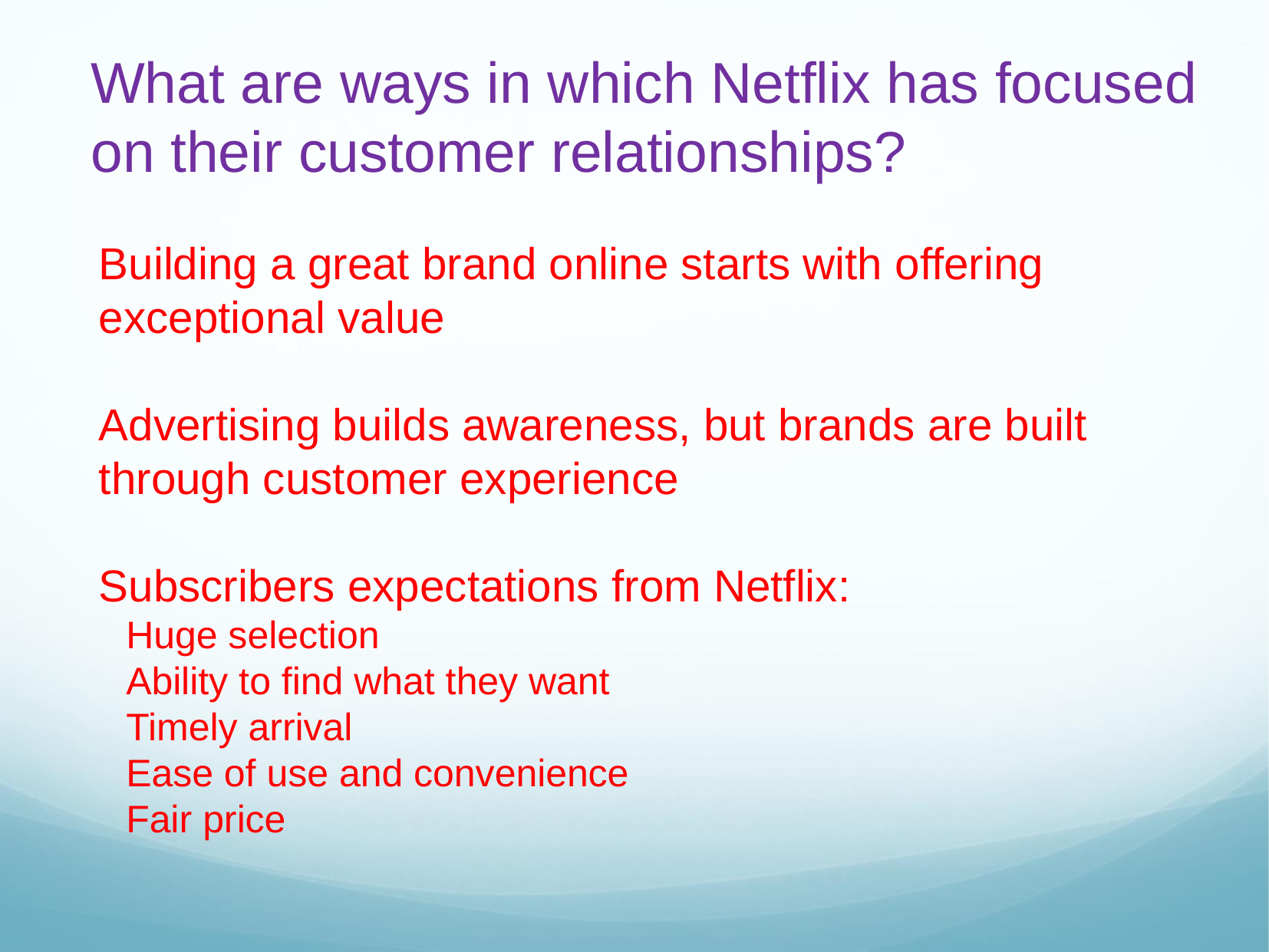

# What are ways in which Netflix has focused on their customer relationships?
Building a great brand online starts with offering exceptional value

Advertising builds awareness, but brands are built through customer experience

Subscribers expectations from Netflix:
Huge selection
Ability to find what they want
Timely arrival
Ease of use and convenience
Fair price